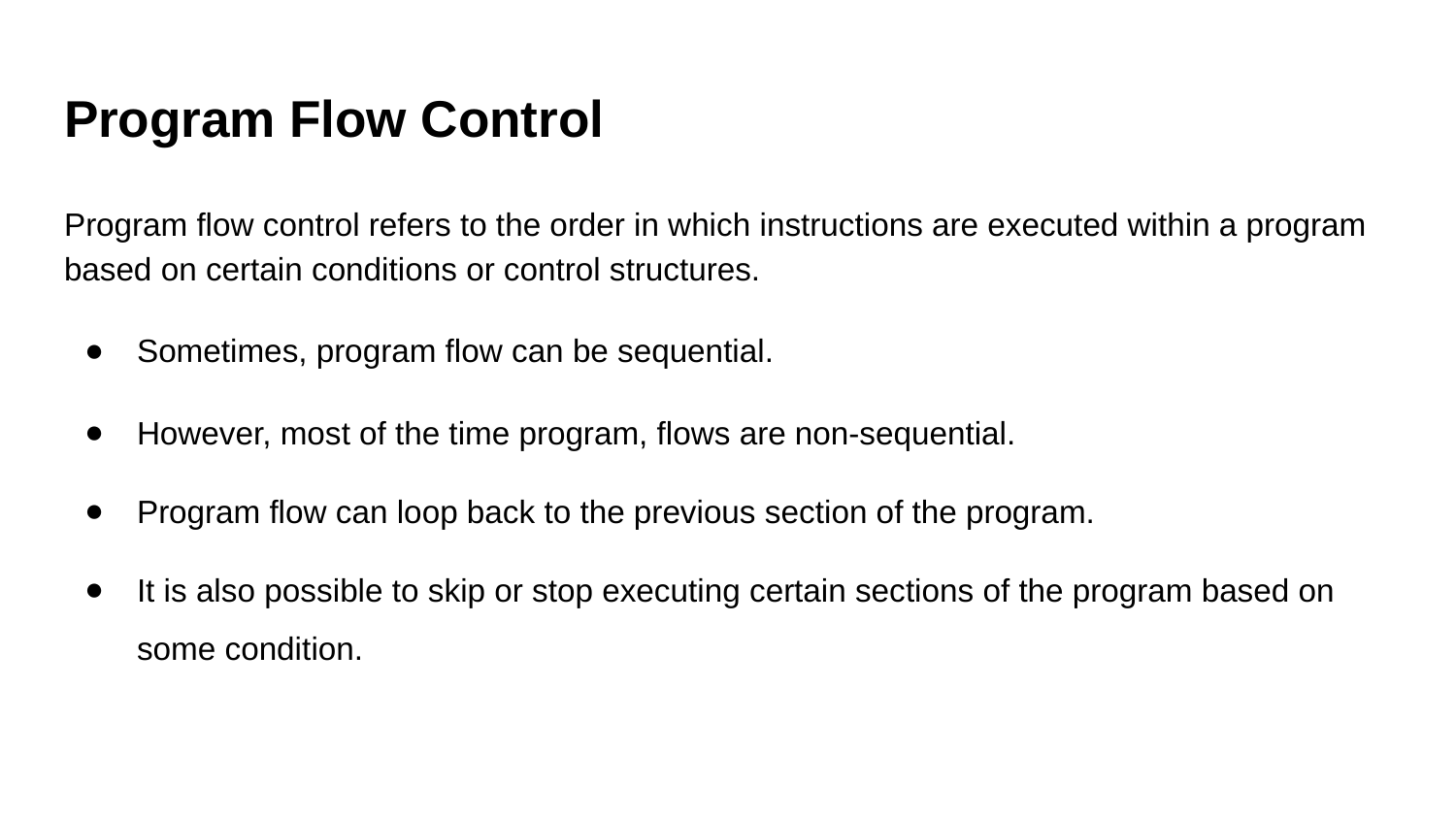

# Program Flow Control
Program flow control refers to the order in which instructions are executed within a program based on certain conditions or control structures.
Sometimes, program flow can be sequential.
However, most of the time program, flows are non-sequential.
Program flow can loop back to the previous section of the program.
It is also possible to skip or stop executing certain sections of the program based on some condition.